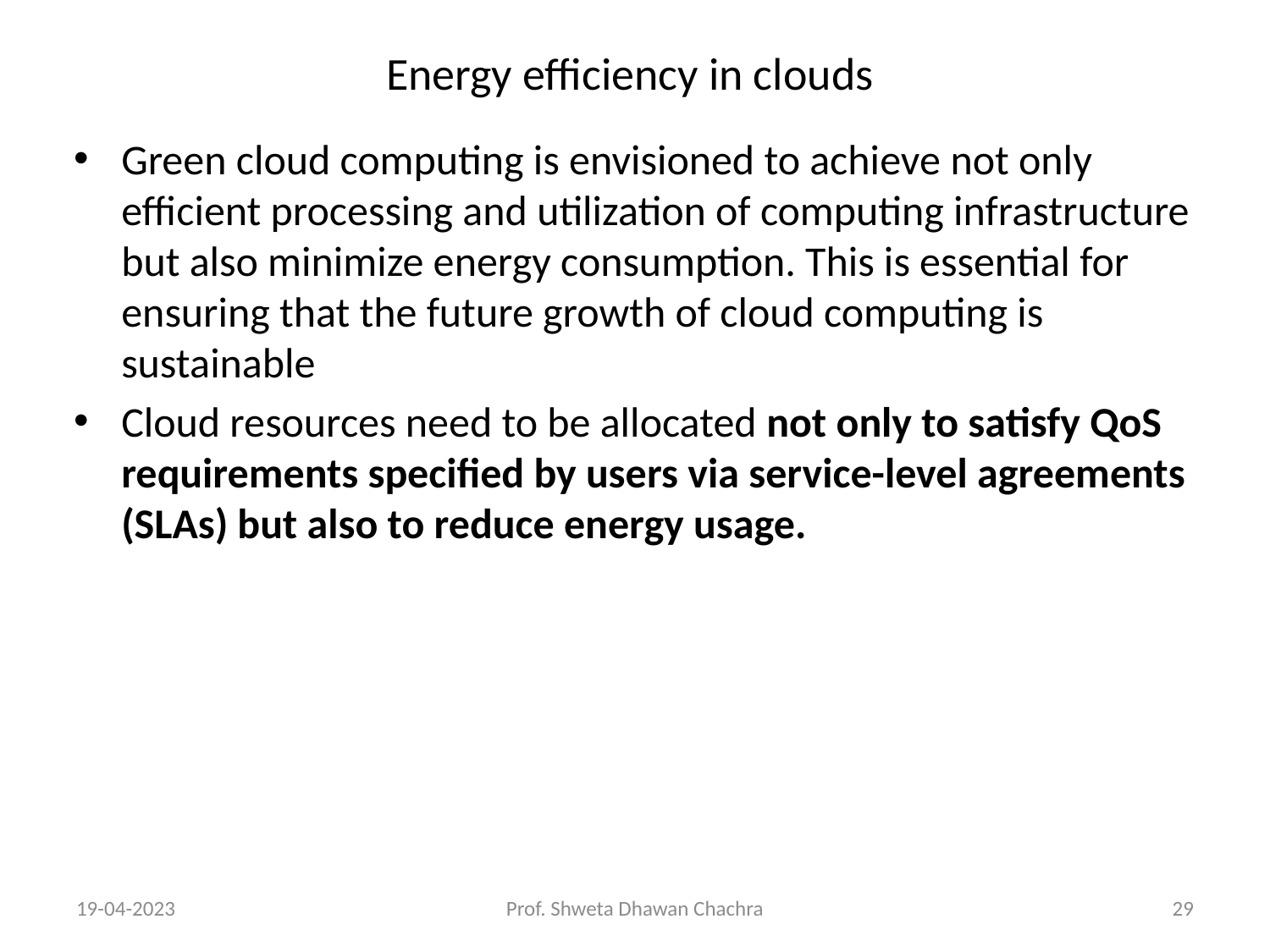

# Energy efficiency in clouds
Green cloud computing is envisioned to achieve not only efficient processing and utilization of computing infrastructure but also minimize energy consumption. This is essential for ensuring that the future growth of cloud computing is sustainable
Cloud resources need to be allocated not only to satisfy QoS requirements specified by users via service-level agreements (SLAs) but also to reduce energy usage.
19-04-2023
Prof. Shweta Dhawan Chachra
29